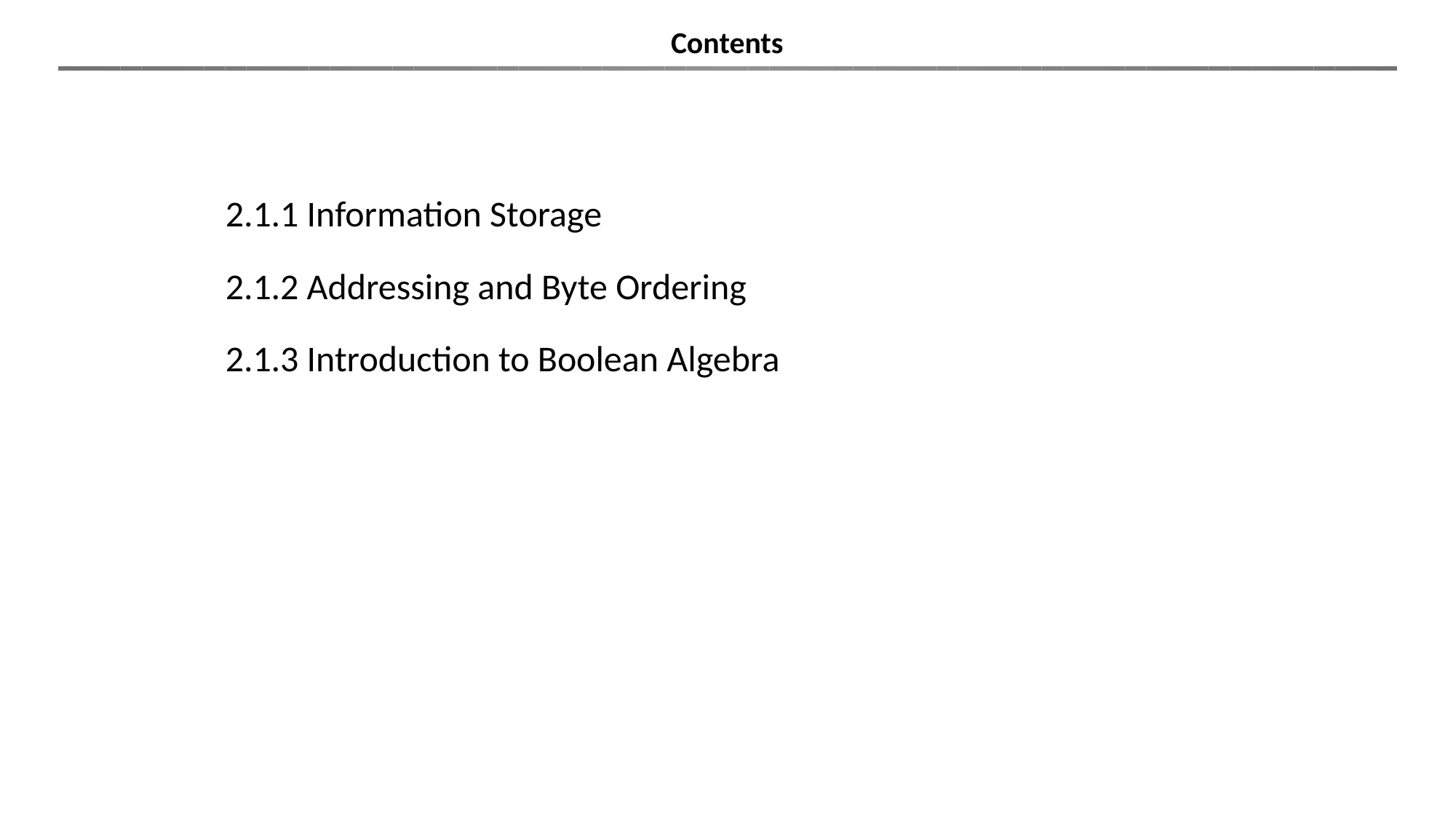

Contents

2.1.1 Information Storage
2.1.2 Addressing and Byte Ordering
2.1.3 Introduction to Boolean Algebra